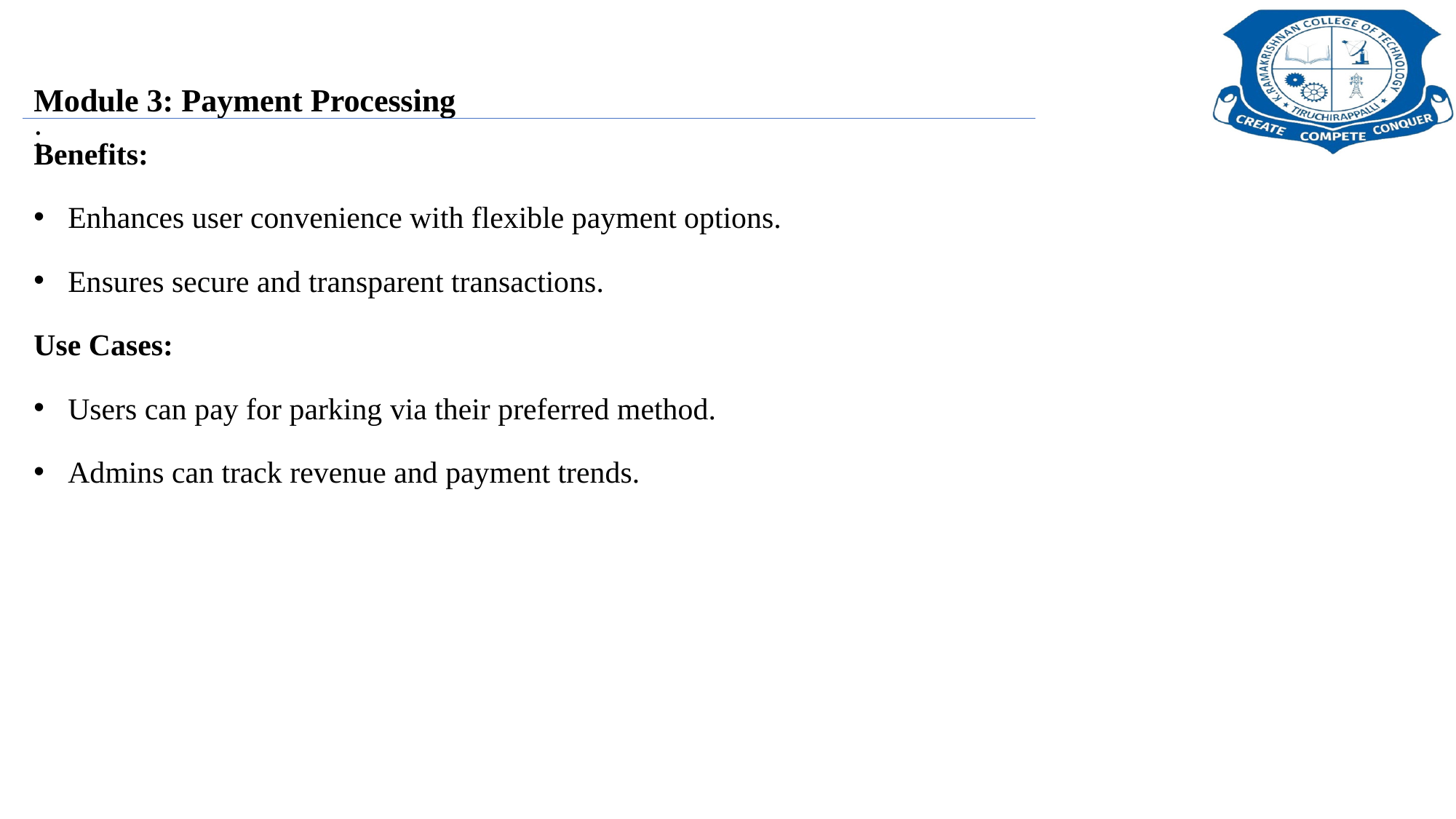

# Module 3: Payment Processing :
Benefits:
Enhances user convenience with flexible payment options.
Ensures secure and transparent transactions.
Use Cases:
Users can pay for parking via their preferred method.
Admins can track revenue and payment trends.